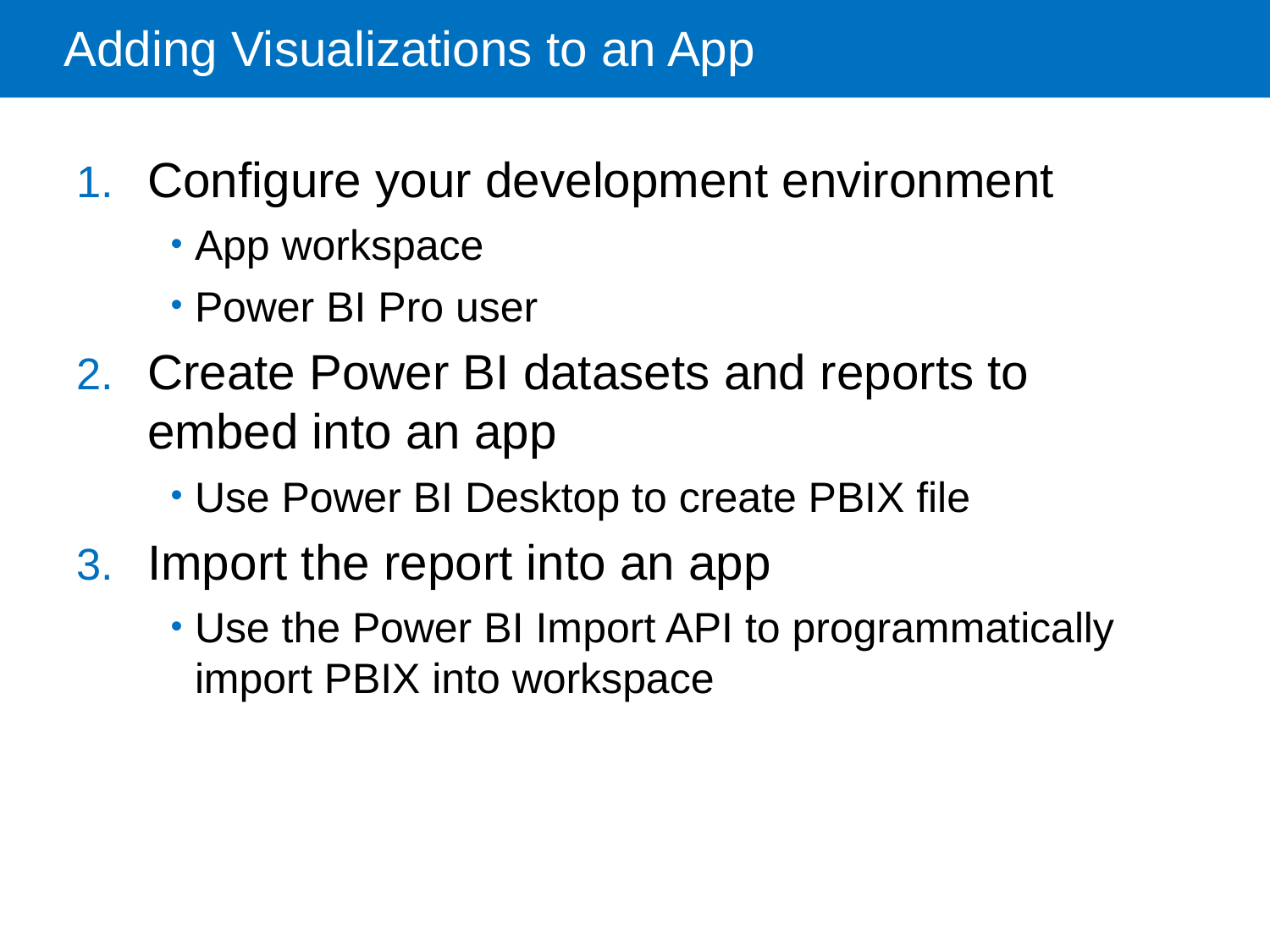

# Adding Visualizations to an App
Configure your development environment
App workspace
Power BI Pro user
Create Power BI datasets and reports to embed into an app
Use Power BI Desktop to create PBIX file
Import the report into an app
Use the Power BI Import API to programmatically import PBIX into workspace